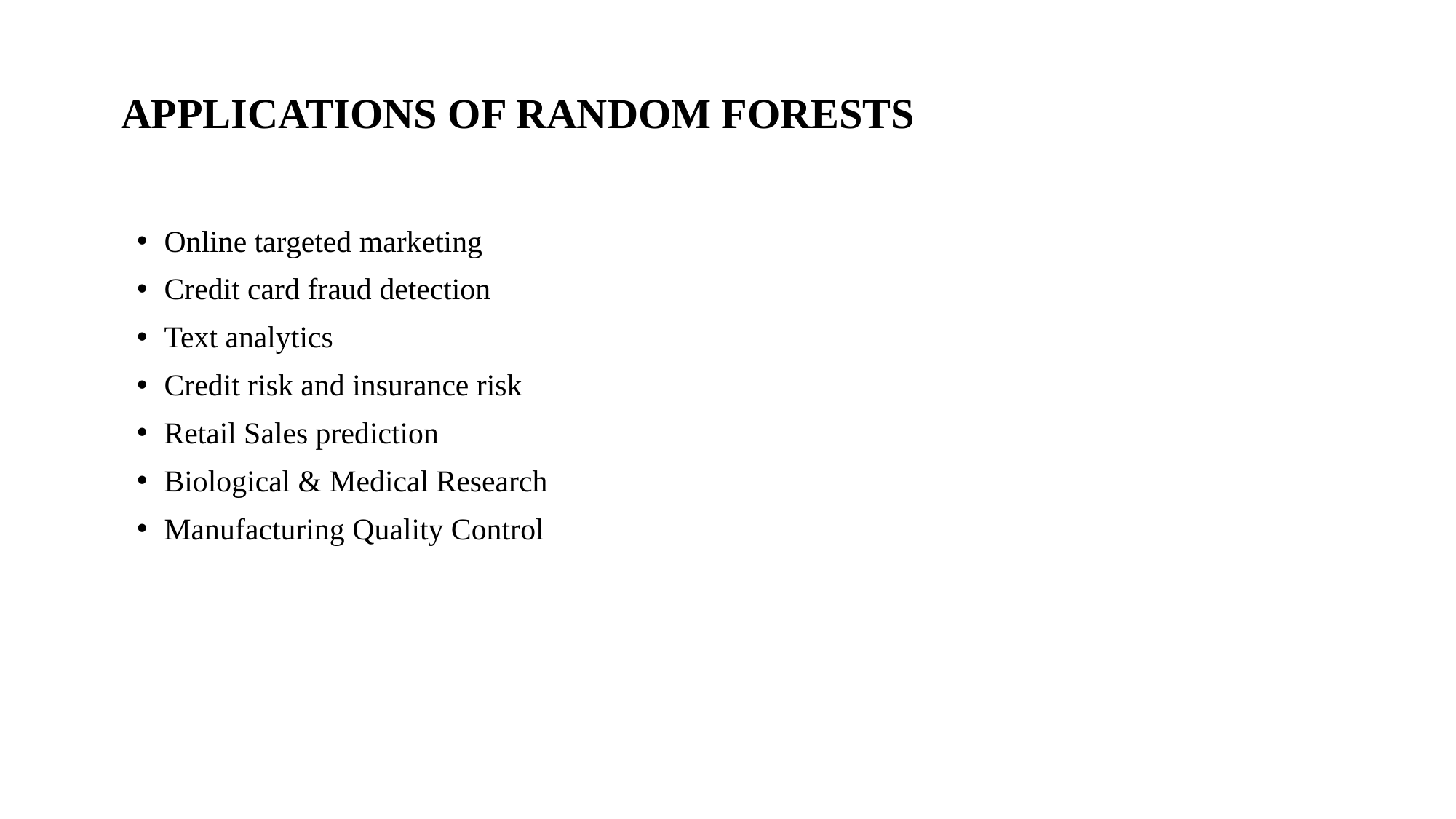

# APPLICATIONS OF RANDOM FORESTS

Online targeted marketing
Credit card fraud detection
Text analytics
Credit risk and insurance risk
Retail Sales prediction
Biological & Medical Research
Manufacturing Quality Control